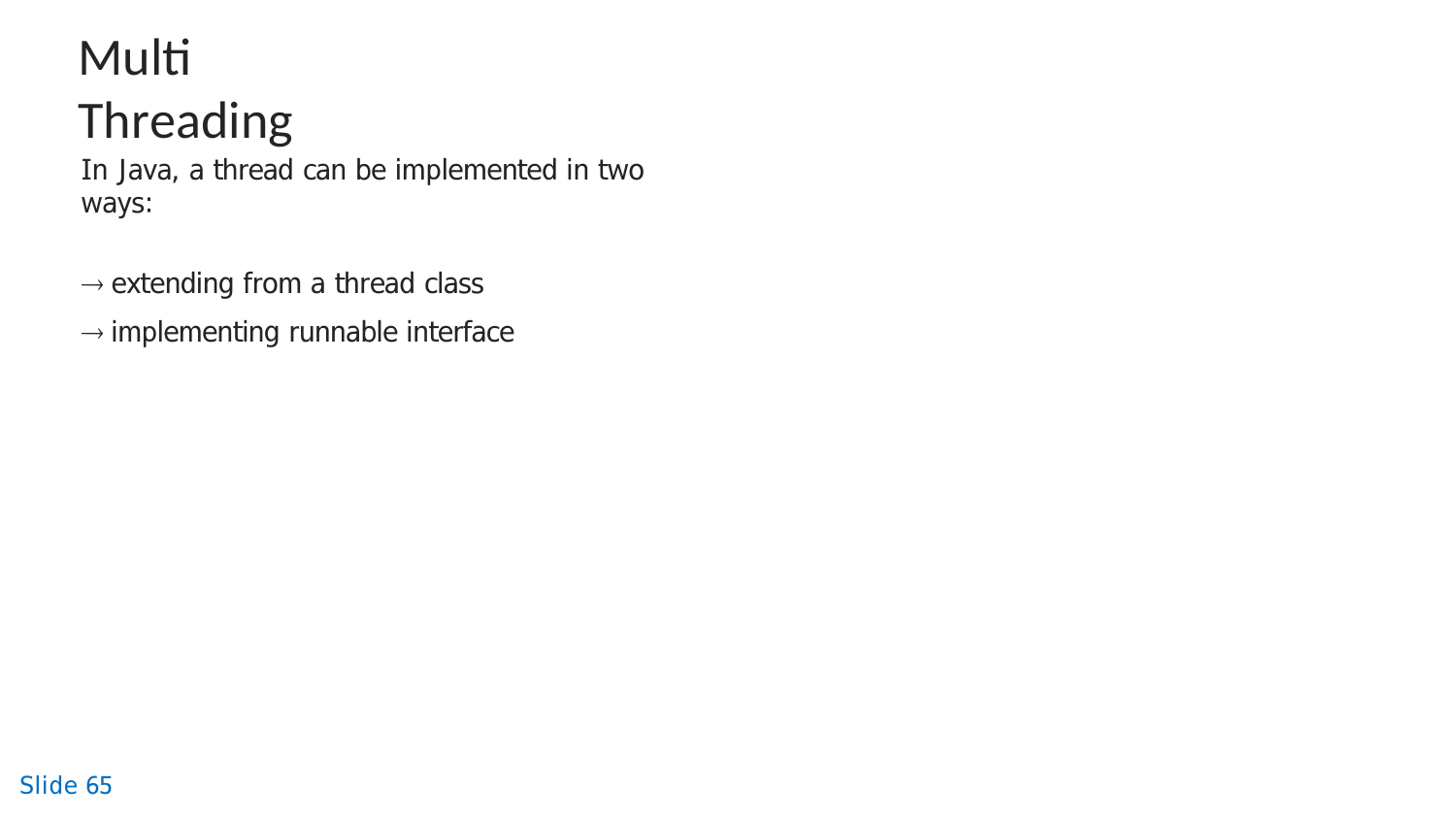

# Multi Threading
In Java, a thread can be implemented in two ways:

→ extending from a thread class
→ implementing runnable interface
Slide 65